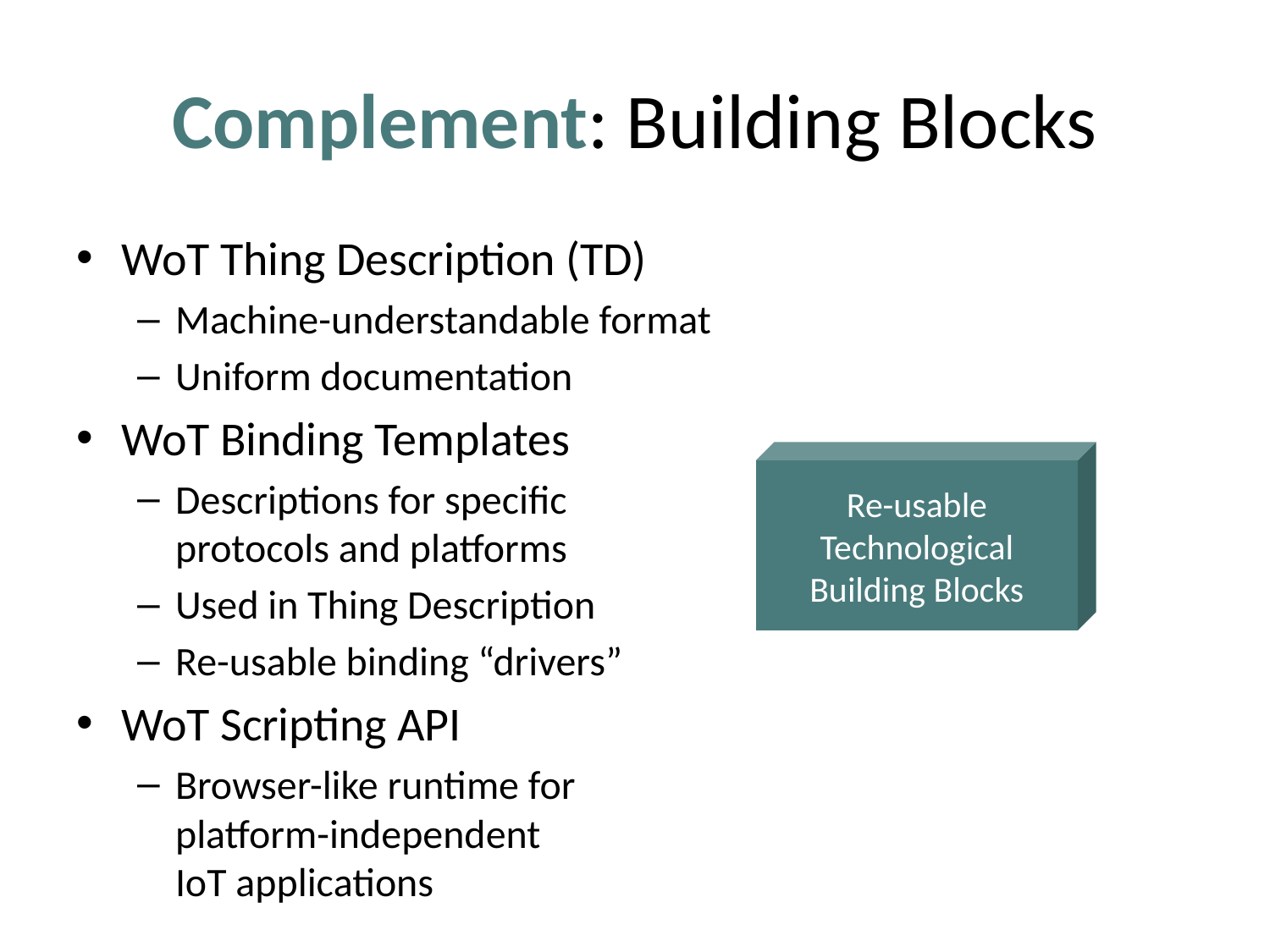

# Complement: Building Blocks
WoT Thing Description (TD)
Machine-understandable format
Uniform documentation
WoT Binding Templates
Descriptions for specific
protocols and platforms
Used in Thing Description
Re-usable binding “drivers”
WoT Scripting API
Browser-like runtime for
platform-independent
IoT applications
Re-usable
Technological
Building Blocks